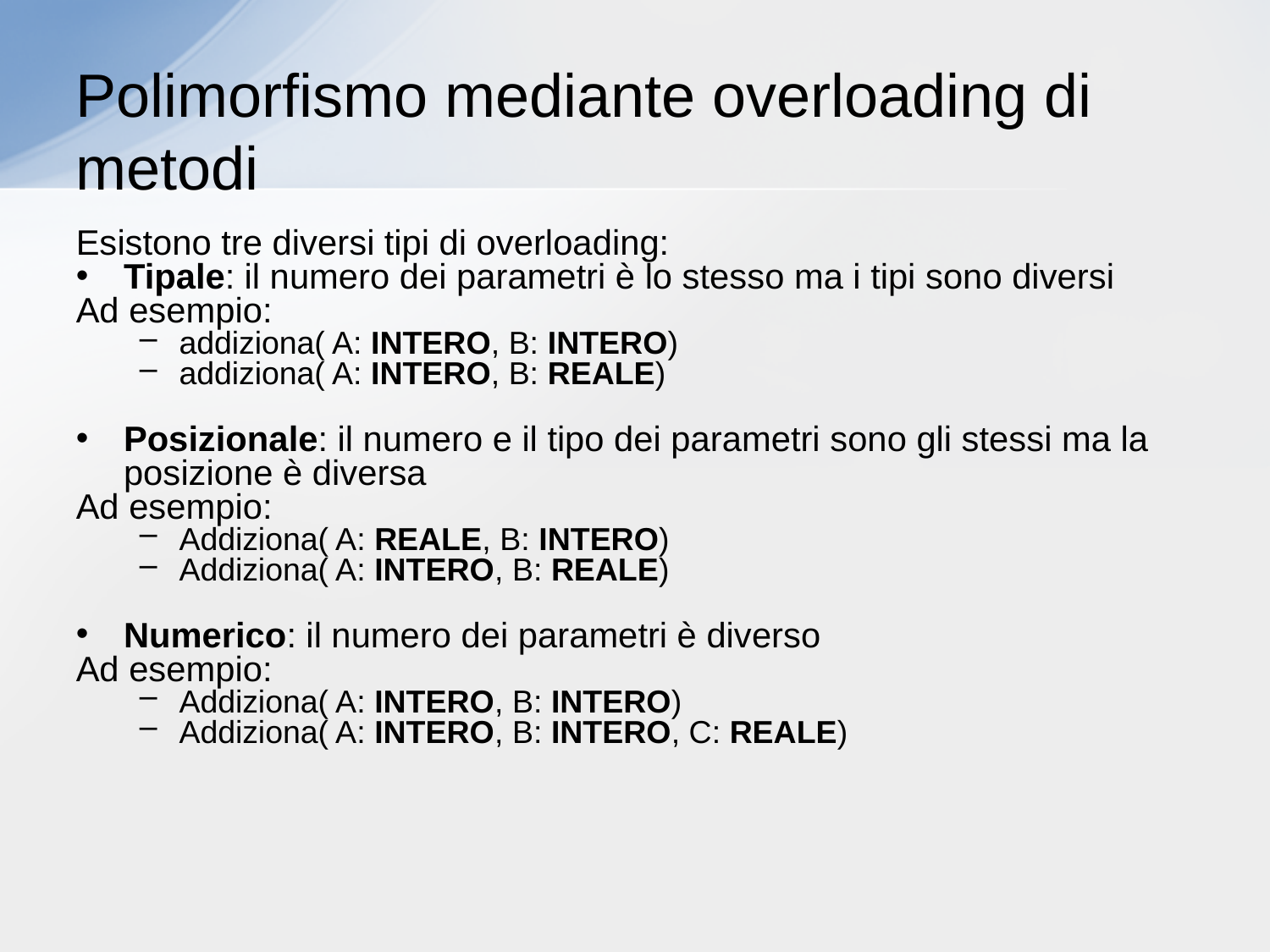

# Polimorfismo mediante overloading di metodi
Esistono tre diversi tipi di overloading:
Tipale: il numero dei parametri è lo stesso ma i tipi sono diversi
Ad esempio:
addiziona( A: INTERO, B: INTERO)
addiziona( A: INTERO, B: REALE)

Posizionale: il numero e il tipo dei parametri sono gli stessi ma la posizione è diversa
Ad esempio:
Addiziona( A: REALE, B: INTERO)
Addiziona( A: INTERO, B: REALE)

Numerico: il numero dei parametri è diverso
Ad esempio:
Addiziona( A: INTERO, B: INTERO)
Addiziona( A: INTERO, B: INTERO, C: REALE)